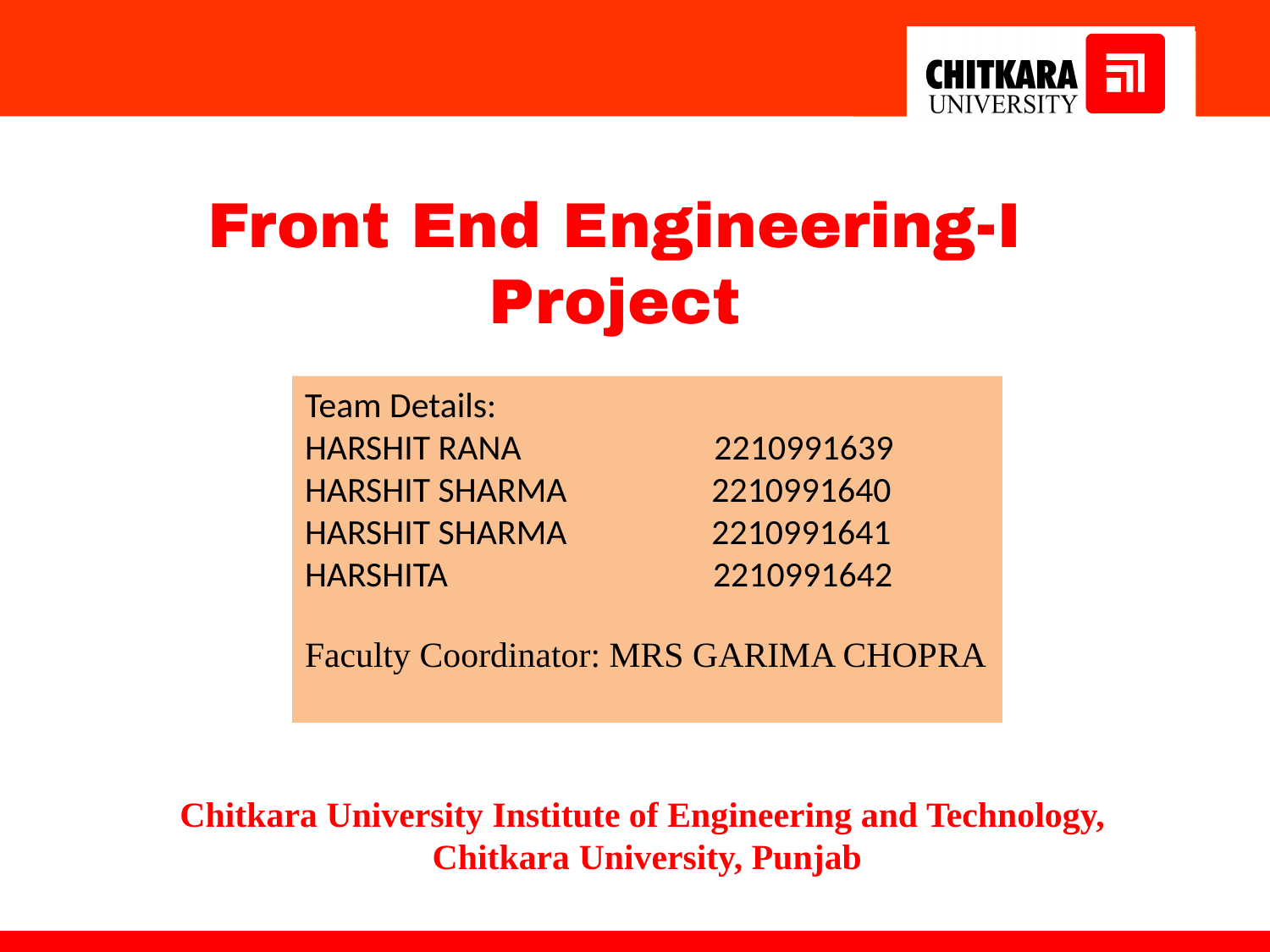

Front End Engineering-I Project
Team Details:
HARSHIT RANA                        2210991639
HARSHIT SHARMA                  2210991640
HARSHIT SHARMA                  2210991641
HARSHITA                                 2210991642

Faculty Coordinator: MRS GARIMA CHOPRA

:

Chitkara University Institute of Engineering and Technology,
Chitkara University, Punjab